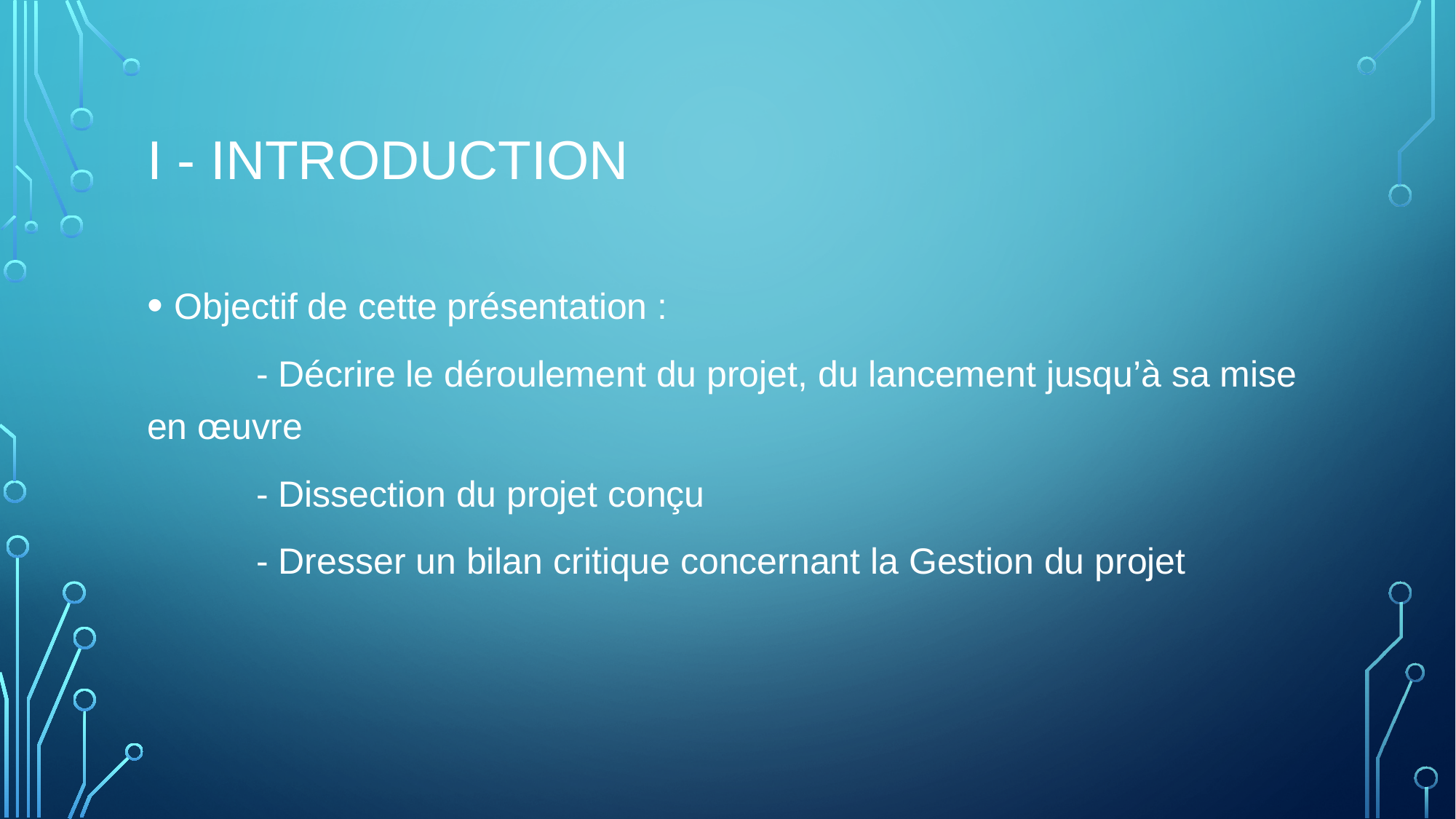

# I - Introduction
Objectif de cette présentation :
	- Décrire le déroulement du projet, du lancement jusqu’à sa mise en œuvre
	- Dissection du projet conçu
	- Dresser un bilan critique concernant la Gestion du projet